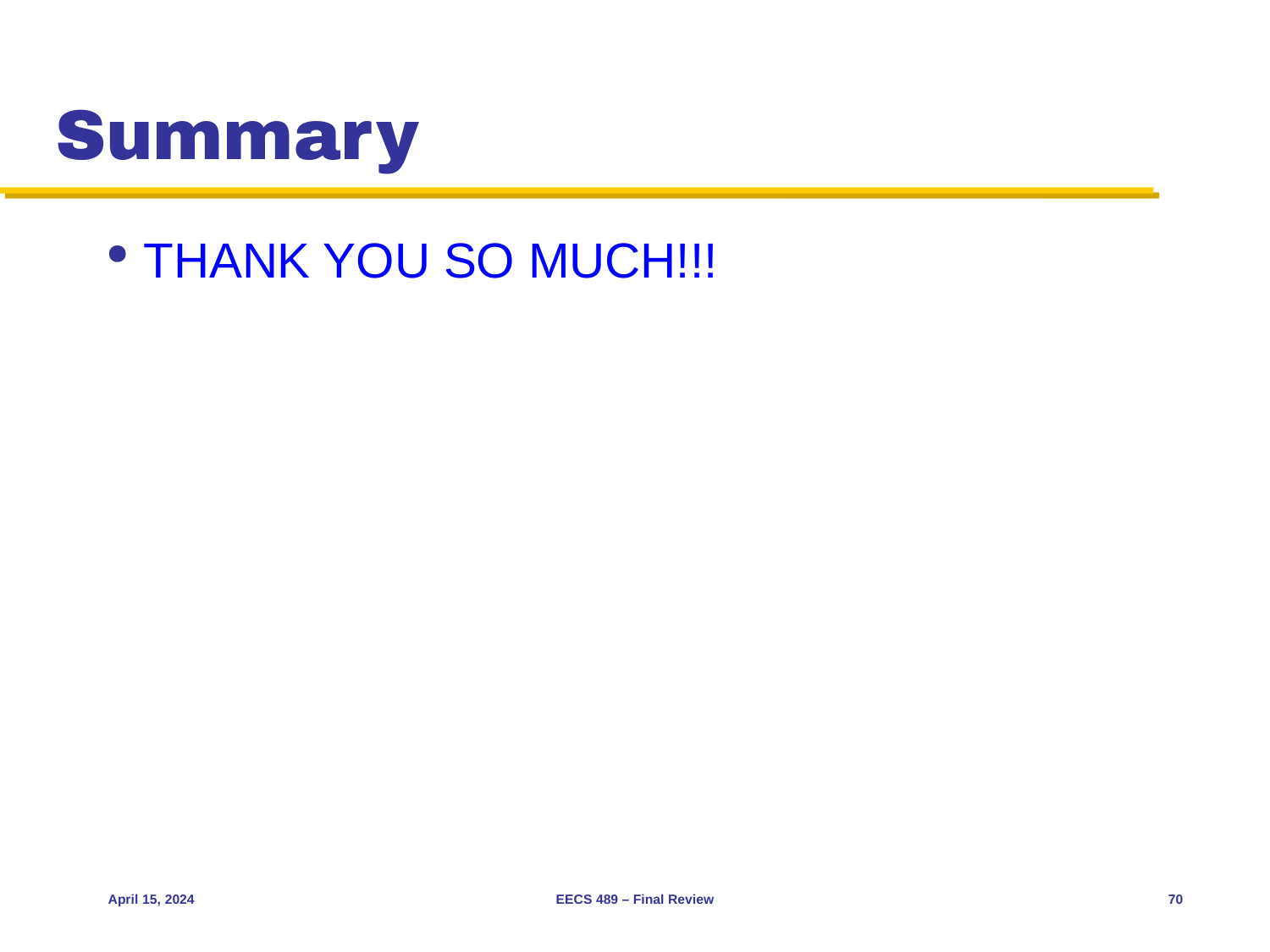

# Summary
THANK YOU SO MUCH!!!
April 15, 2024
EECS 489 – Final Review
70